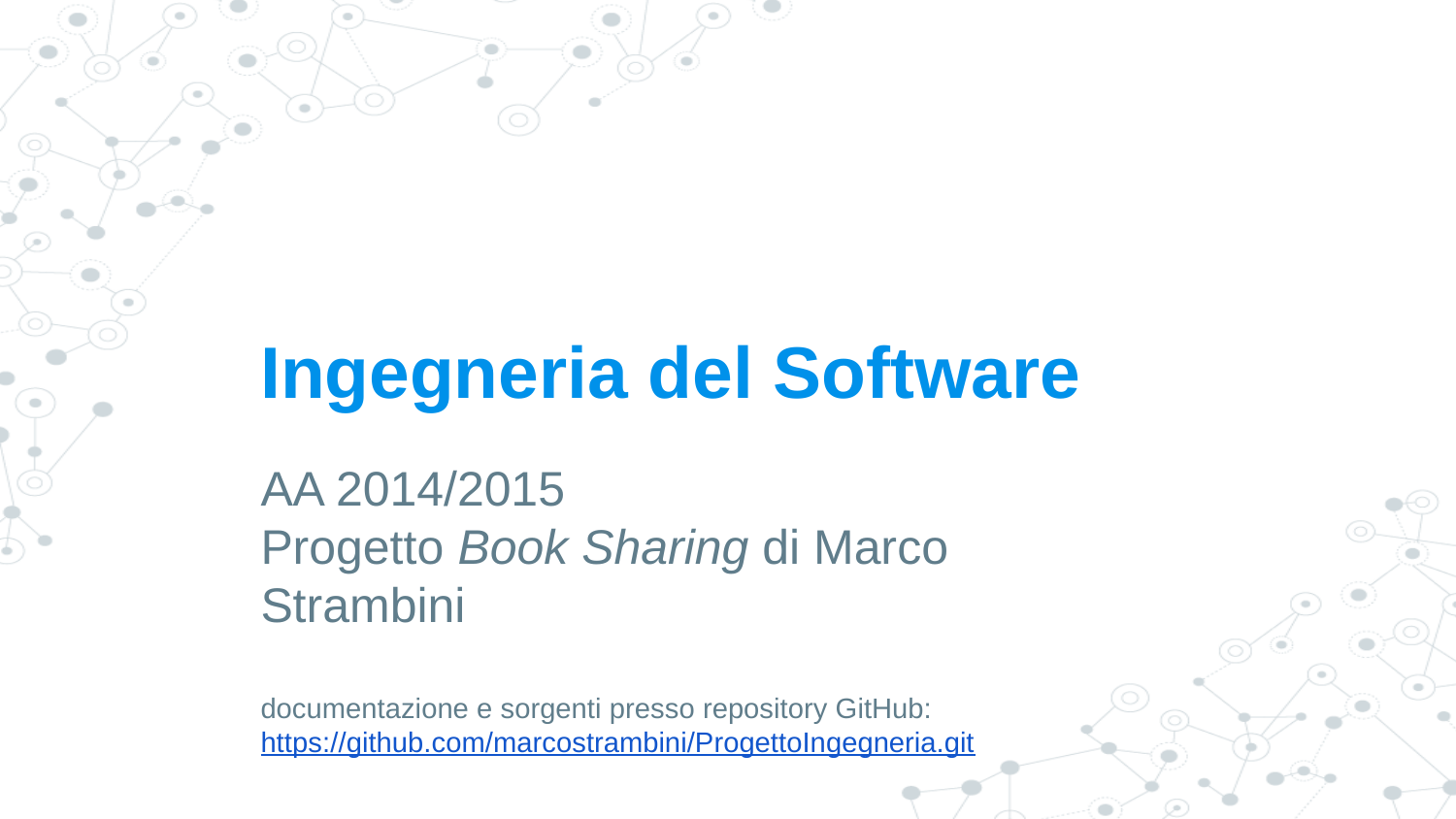

# Ingegneria del Software
AA 2014/2015
Progetto Book Sharing di Marco Strambini

documentazione e sorgenti presso repository GitHub:
https://github.com/marcostrambini/ProgettoIngegneria.git